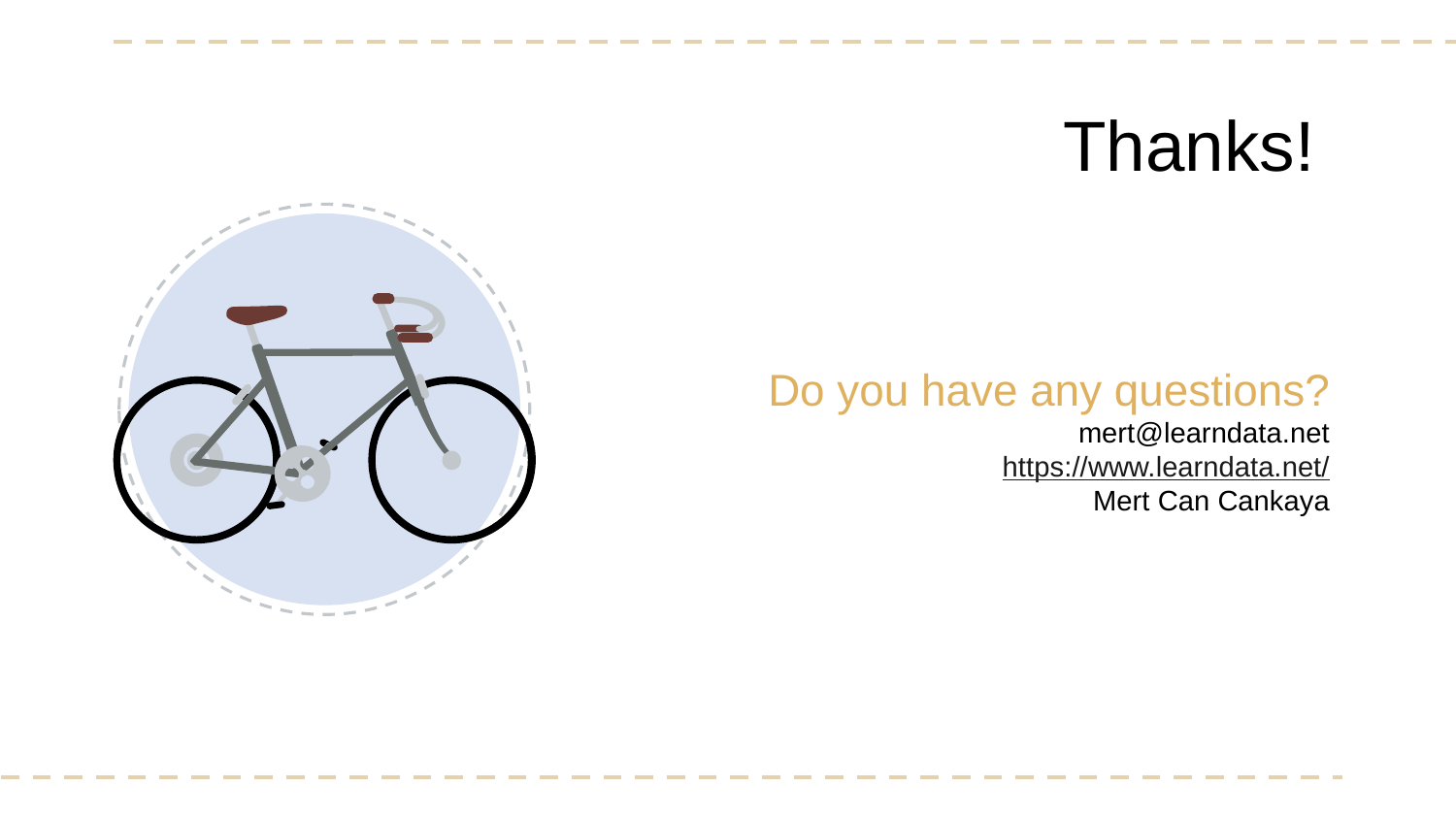

# Thanks!

Do you have any questions?
mert@learndata.net
https://www.learndata.net/
Mert Can Cankaya